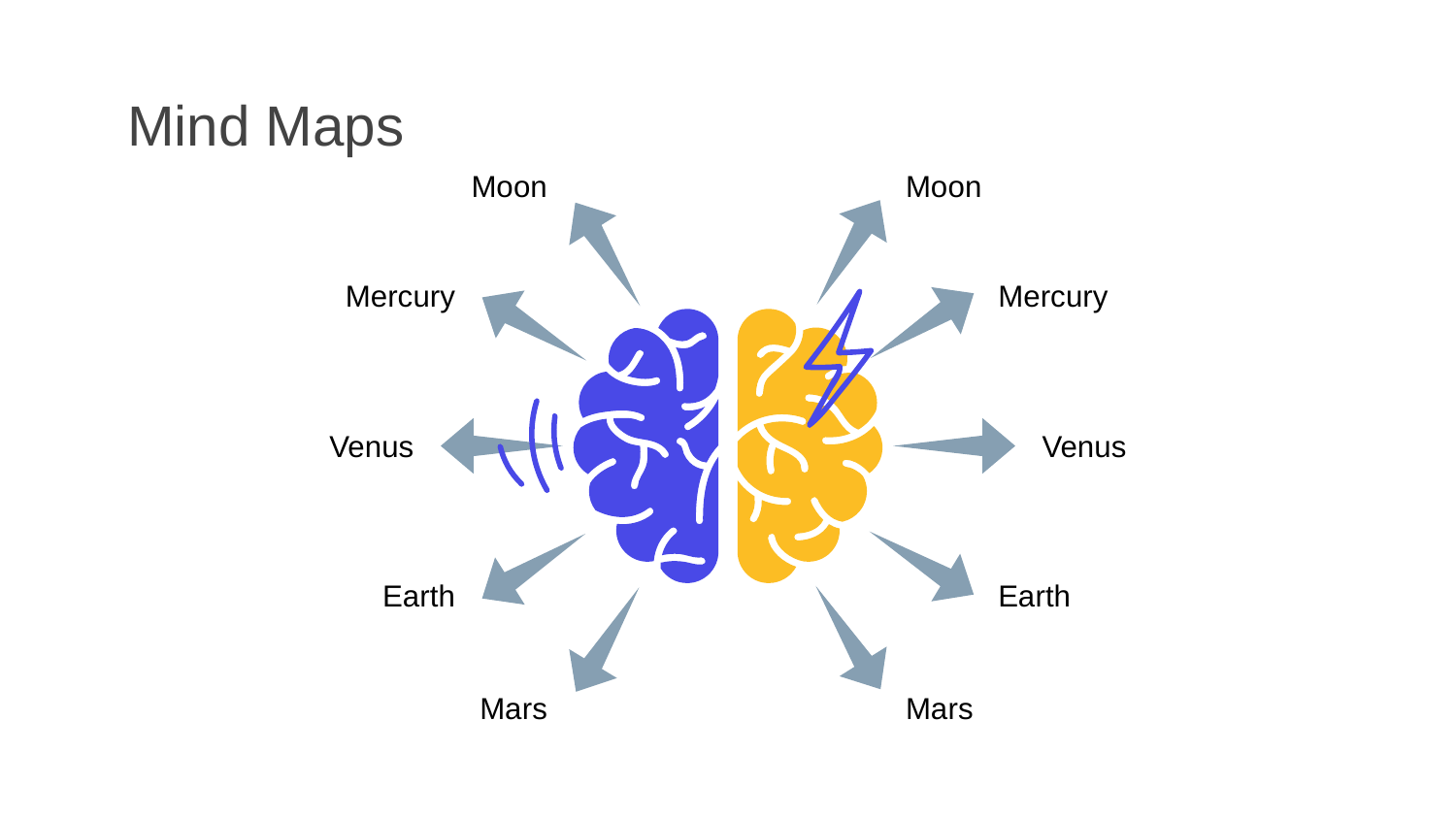

# Mind Maps
Moon

Moon

Mercury

Mercury

Venus

Venus

Earth

Earth

Mars

Mars